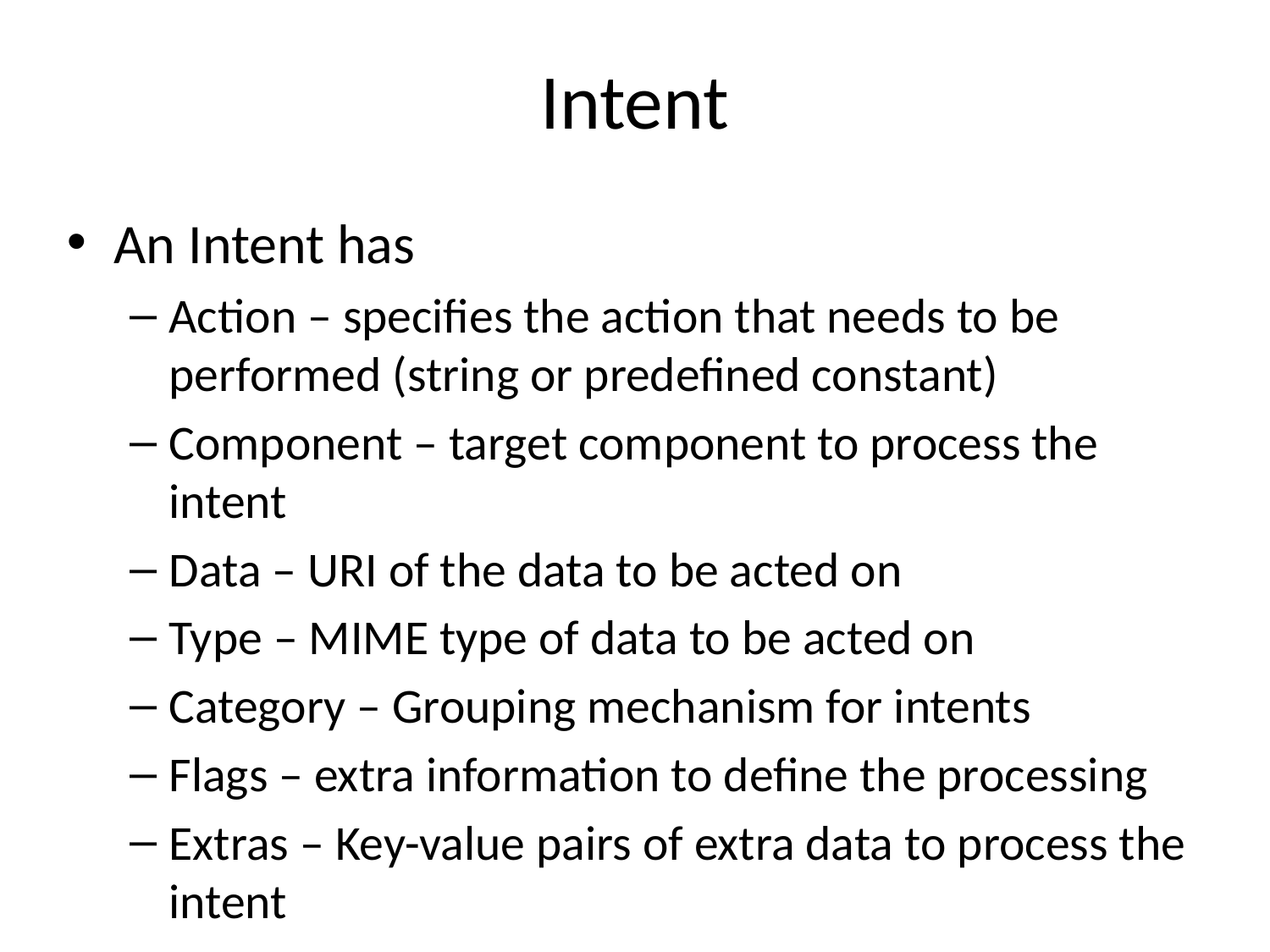

# Intent
An Intent has
Action – specifies the action that needs to be performed (string or predefined constant)
Component – target component to process the intent
Data – URI of the data to be acted on
Type – MIME type of data to be acted on
Category – Grouping mechanism for intents
Flags – extra information to define the processing
Extras – Key-value pairs of extra data to process the intent